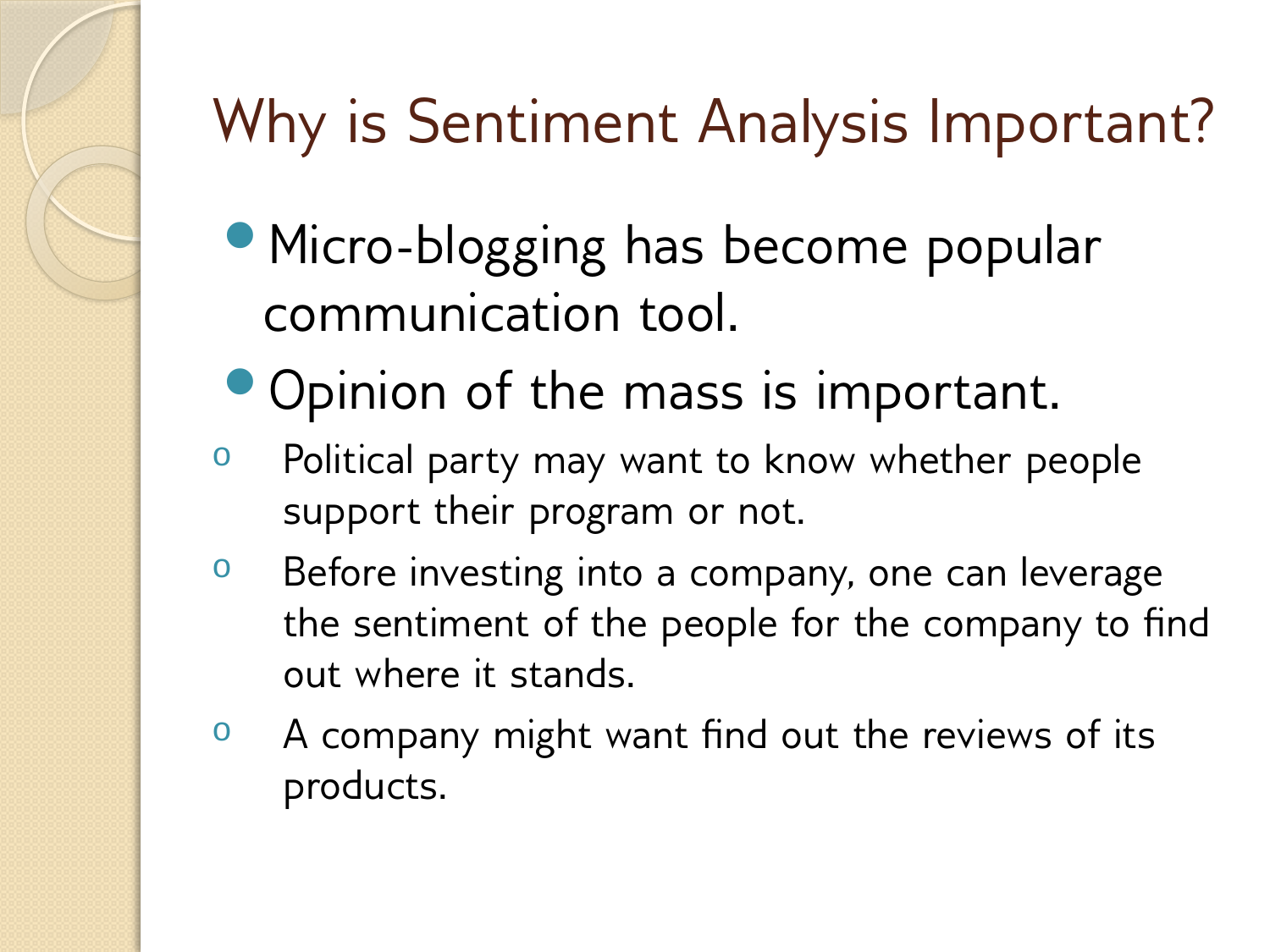

# Why is Sentiment Analysis Important?
Micro-blogging has become popular communication tool.
Opinion of the mass is important.
Political party may want to know whether people support their program or not.
Before investing into a company, one can leverage the sentiment of the people for the company to find out where it stands.
A company might want find out the reviews of its products.